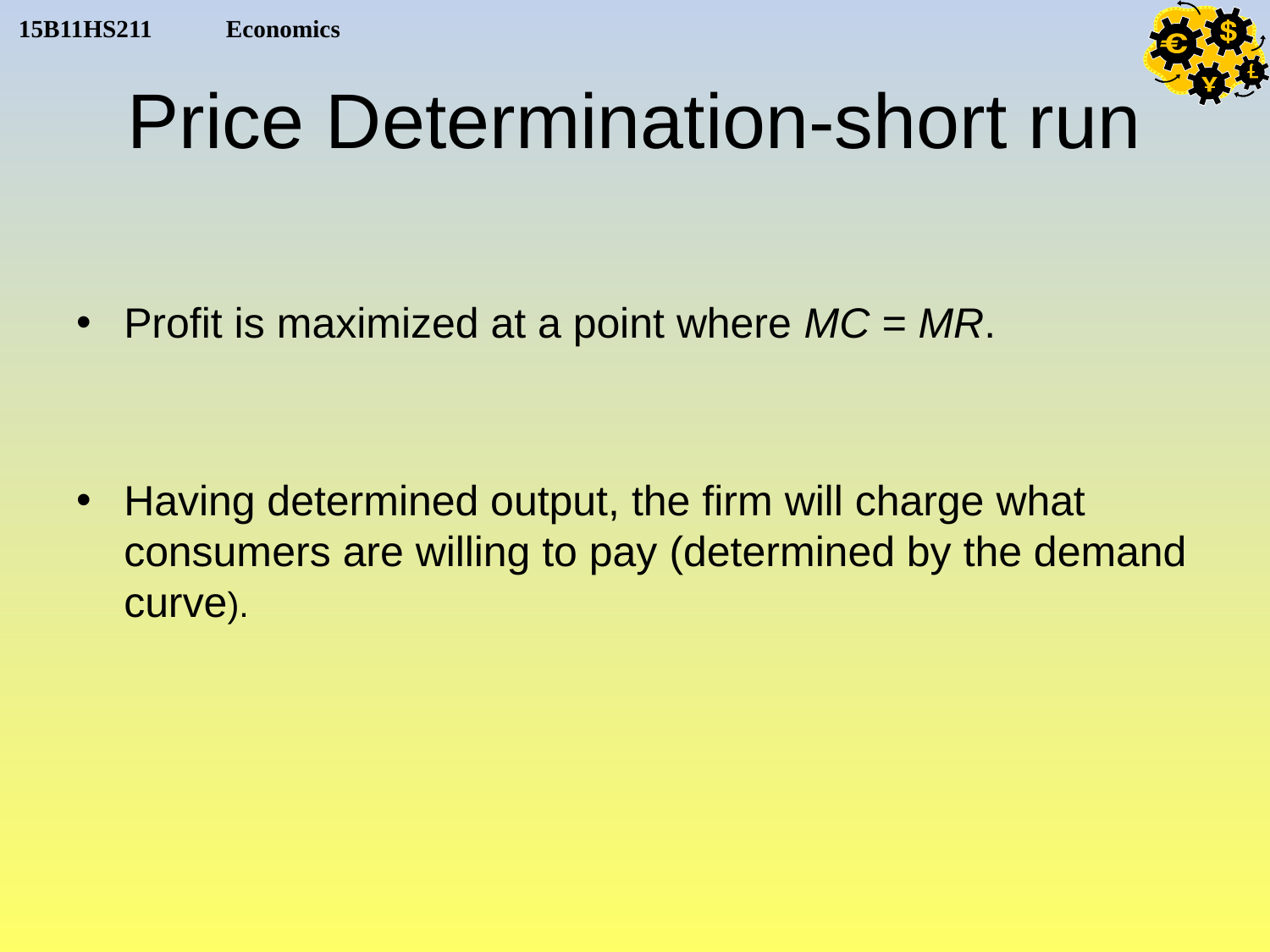

# Price Determination-short run

Profit is maximized at a point where MC = MR.

Having determined output, the firm will charge what consumers are willing to pay (determined by the demand curve).